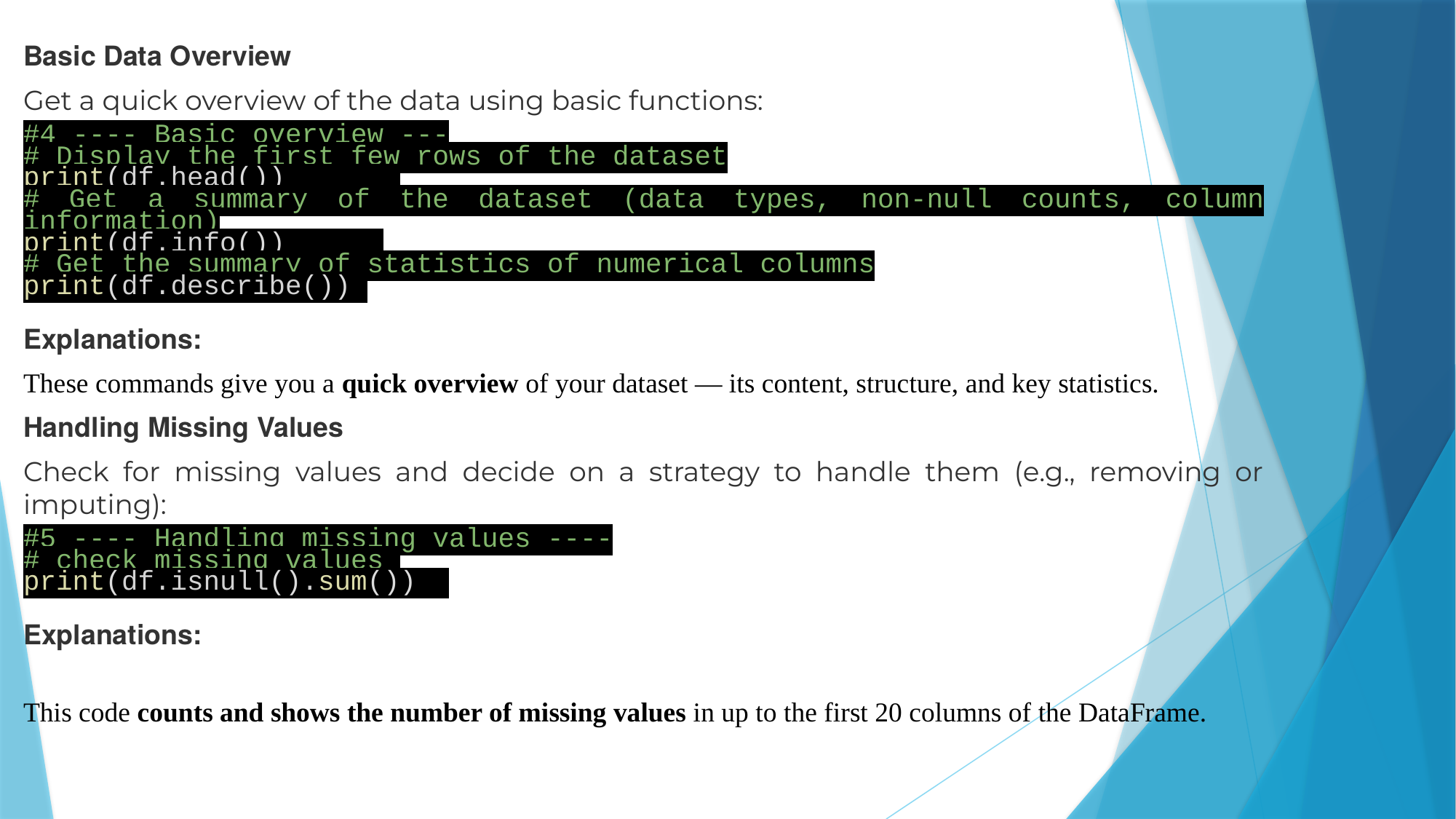

Basic Data Overview
Get a quick overview of the data using basic functions:
#4 ---- Basic overview ---
# Display the first few rows of the dataset
print(df.head())
# Get a summary of the dataset (data types, non-null counts, column information)
print(df.info())
# Get the summary of statistics of numerical columns
print(df.describe())

Explanations:
These commands give you a quick overview of your dataset — its content, structure, and key statistics.
Handling Missing Values
Check for missing values and decide on a strategy to handle them (e.g., removing or imputing):
#5 ---- Handling missing values ----
# check missing values
print(df.isnull().sum())

Explanations:

This code counts and shows the number of missing values in up to the first 20 columns of the DataFrame.